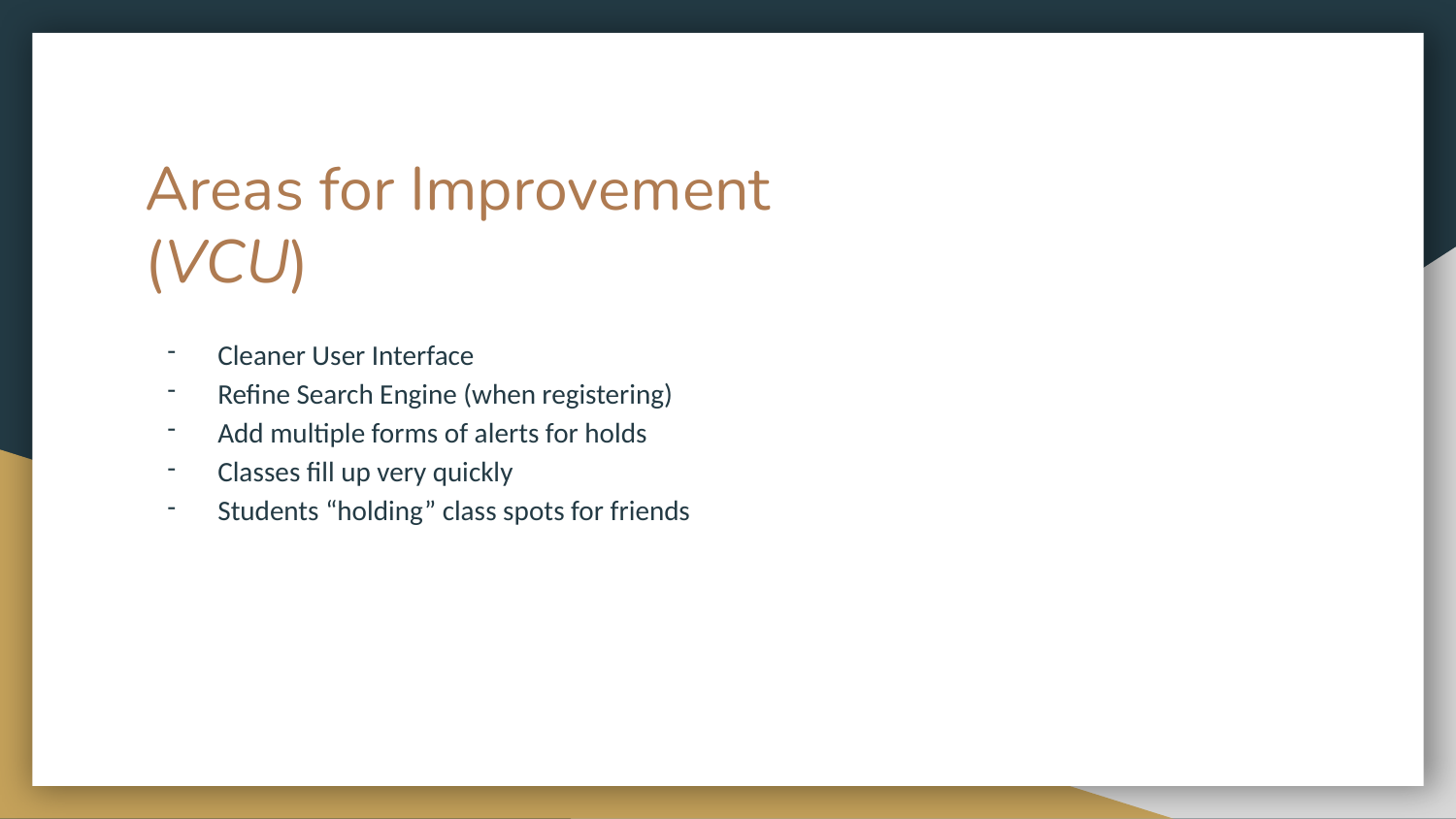

# Areas for Improvement
(VCU)
Cleaner User Interface
Refine Search Engine (when registering)
Add multiple forms of alerts for holds
Classes fill up very quickly
Students “holding” class spots for friends